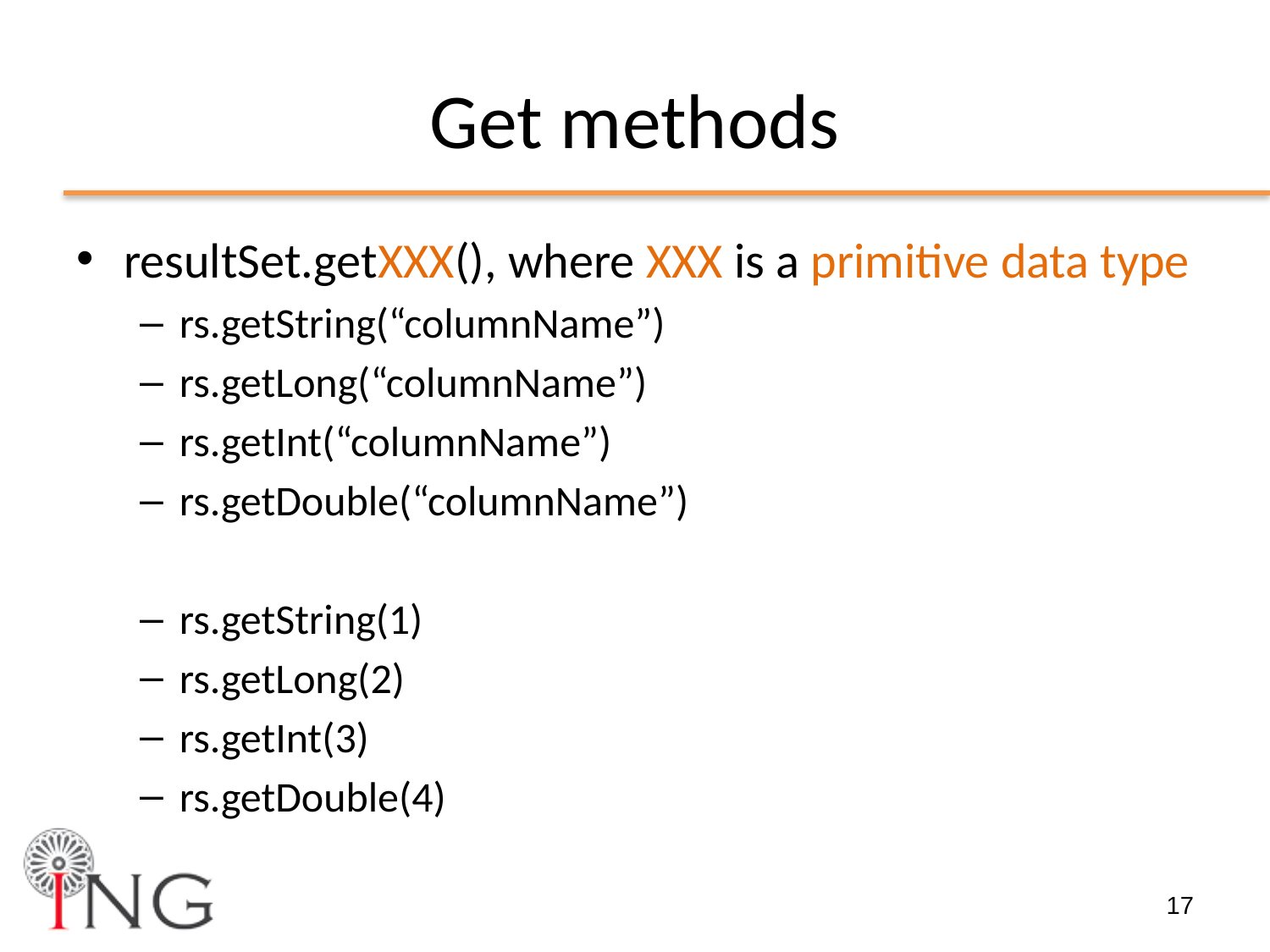

# Get methods
resultSet.getXXX(), where XXX is a primitive data type
rs.getString(“columnName”)
rs.getLong(“columnName”)
rs.getInt(“columnName”)
rs.getDouble(“columnName”)

rs.getString(1)
rs.getLong(2)
rs.getInt(3)
rs.getDouble(4)

17